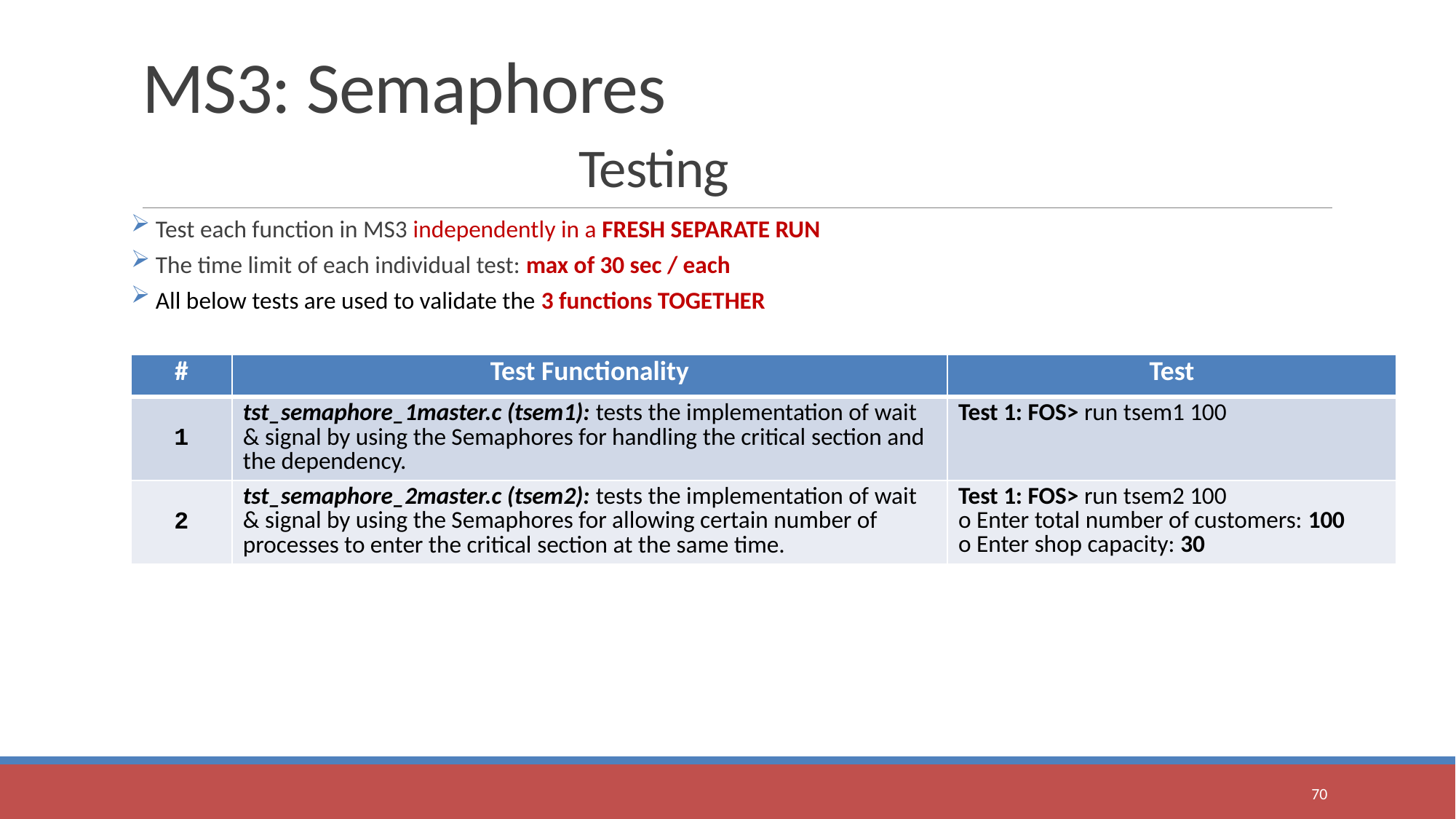

# MS3: Semaphores Testing
 Test each function in MS3 independently in a FRESH SEPARATE RUN
 The time limit of each individual test: max of 30 sec / each
 All below tests are used to validate the 3 functions TOGETHER

| # | Test Functionality | Test |
| --- | --- | --- |
| 1 | tst\_semaphore\_1master.c (tsem1): tests the implementation of wait & signal by using the Semaphores for handling the critical section and the dependency. | Test 1: FOS> run tsem1 100 |
| 2 | tst\_semaphore\_2master.c (tsem2): tests the implementation of wait & signal by using the Semaphores for allowing certain number of processes to enter the critical section at the same time. | Test 1: FOS> run tsem2 100 o Enter total number of customers: 100 o Enter shop capacity: 30 |
70